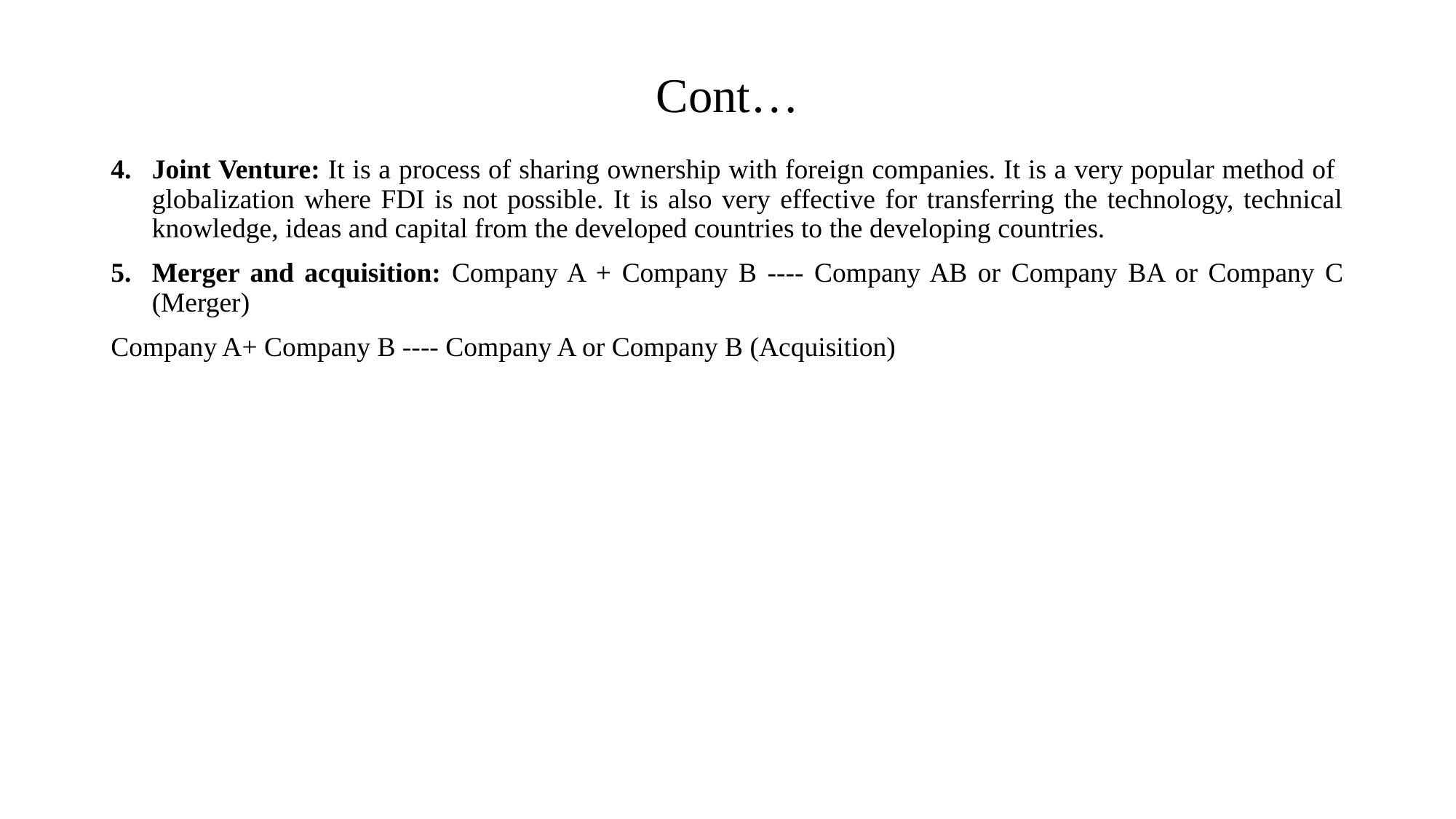

# Cont…
Joint Venture: It is a process of sharing ownership with foreign companies. It is a very popular method of  globalization where FDI is not possible. It is also very effective for transferring the technology, technical knowledge, ideas and capital from the developed countries to the developing countries.
Merger and acquisition: Company A + Company B ---- Company AB or Company BA or Company C (Merger)
Company A+ Company B ---- Company A or Company B (Acquisition)